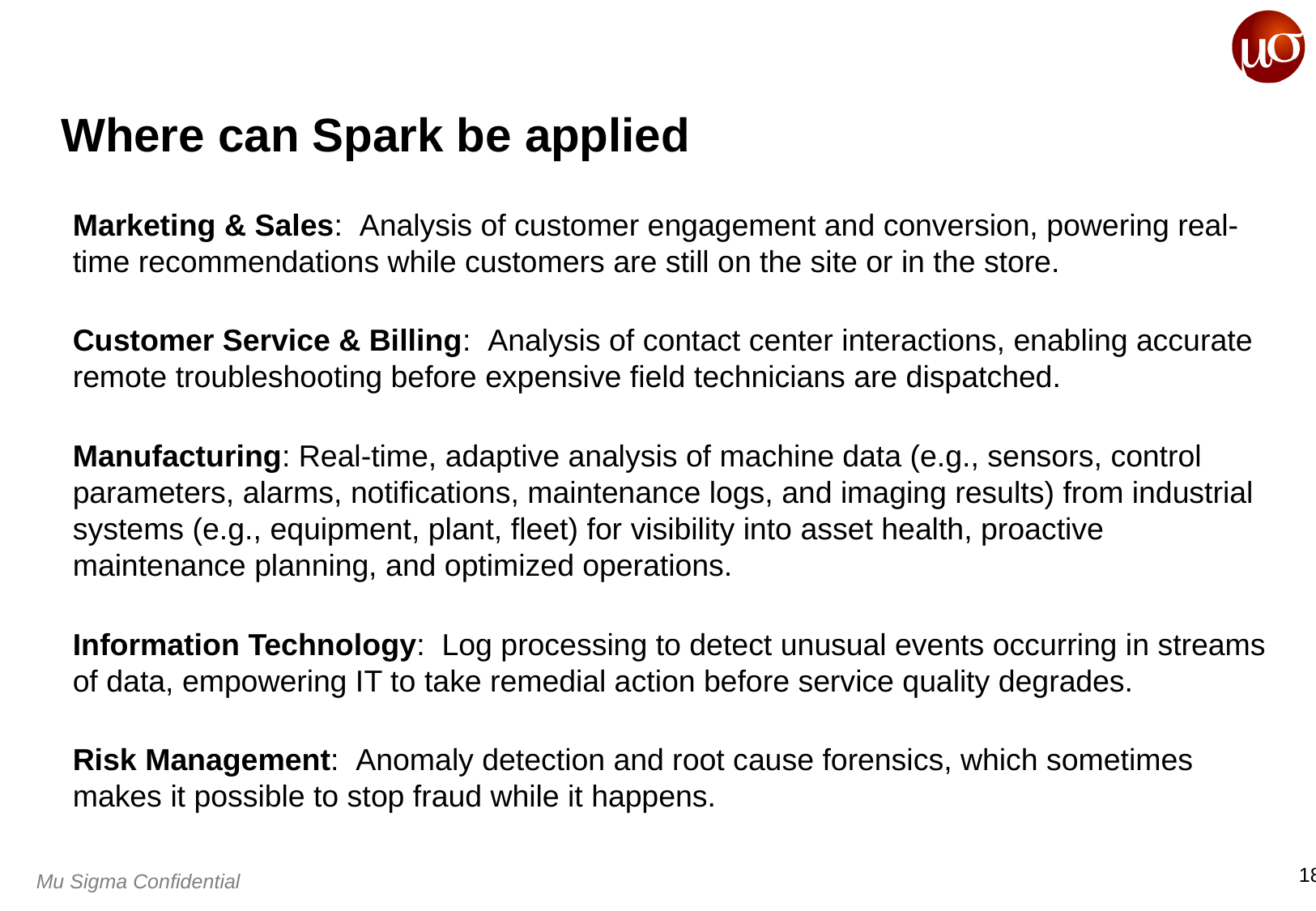

# Where can Spark be applied
Marketing & Sales:  Analysis of customer engagement and conversion, powering real-time recommendations while customers are still on the site or in the store.

Customer Service & Billing:  Analysis of contact center interactions, enabling accurate remote troubleshooting before expensive field technicians are dispatched.

Manufacturing: Real-time, adaptive analysis of machine data (e.g., sensors, control parameters, alarms, notifications, maintenance logs, and imaging results) from industrial systems (e.g., equipment, plant, fleet) for visibility into asset health, proactive maintenance planning, and optimized operations.

Information Technology:  Log processing to detect unusual events occurring in streams of data, empowering IT to take remedial action before service quality degrades.

Risk Management:  Anomaly detection and root cause forensics, which sometimes makes it possible to stop fraud while it happens.